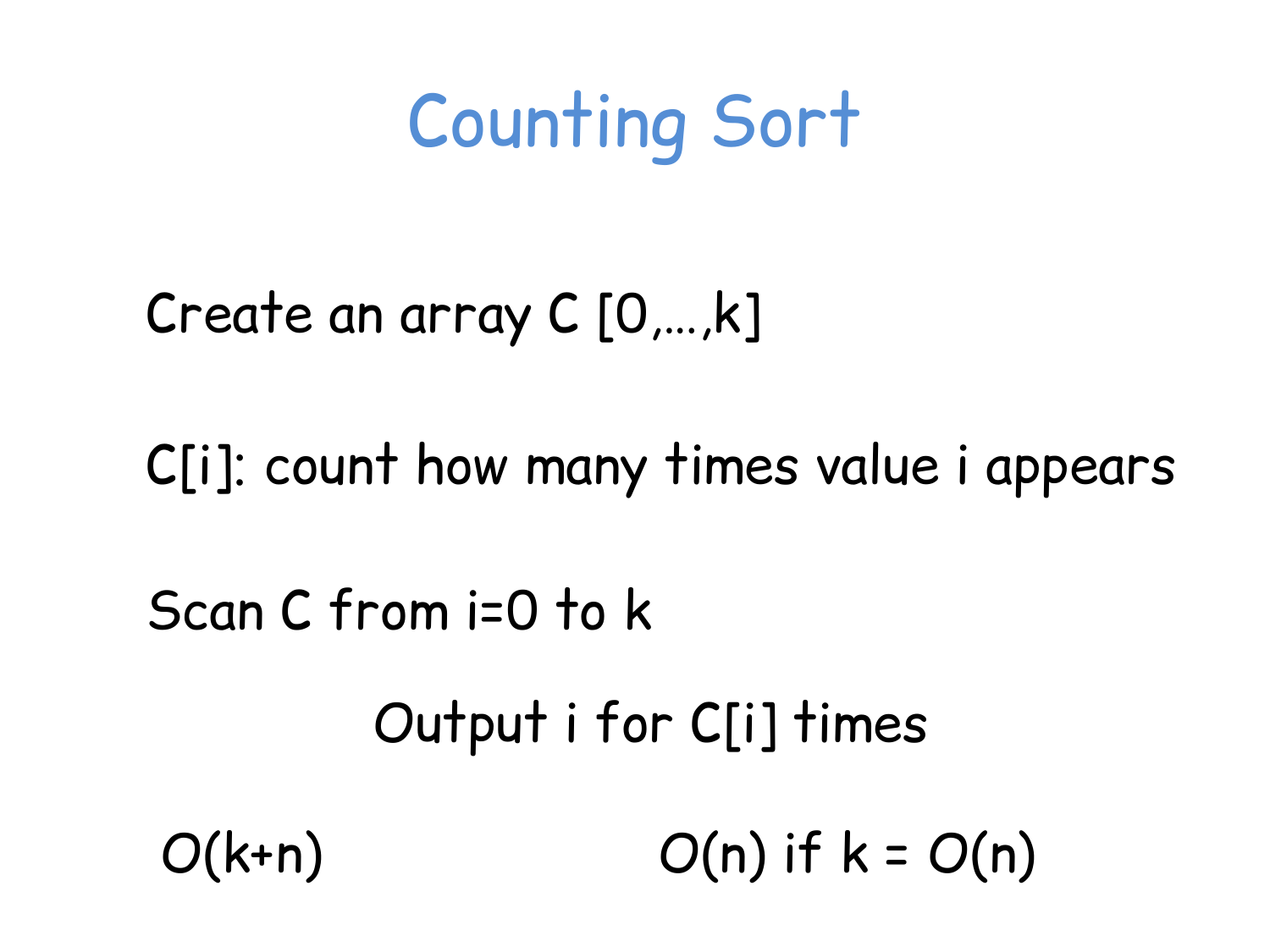

# Counting Sort
Create an array C [0,…,k]
C[i]: count how many times value i appears
Scan C from i=0 to k
Output i for C[i] times
O(k+n)
O(n) if k = O(n)